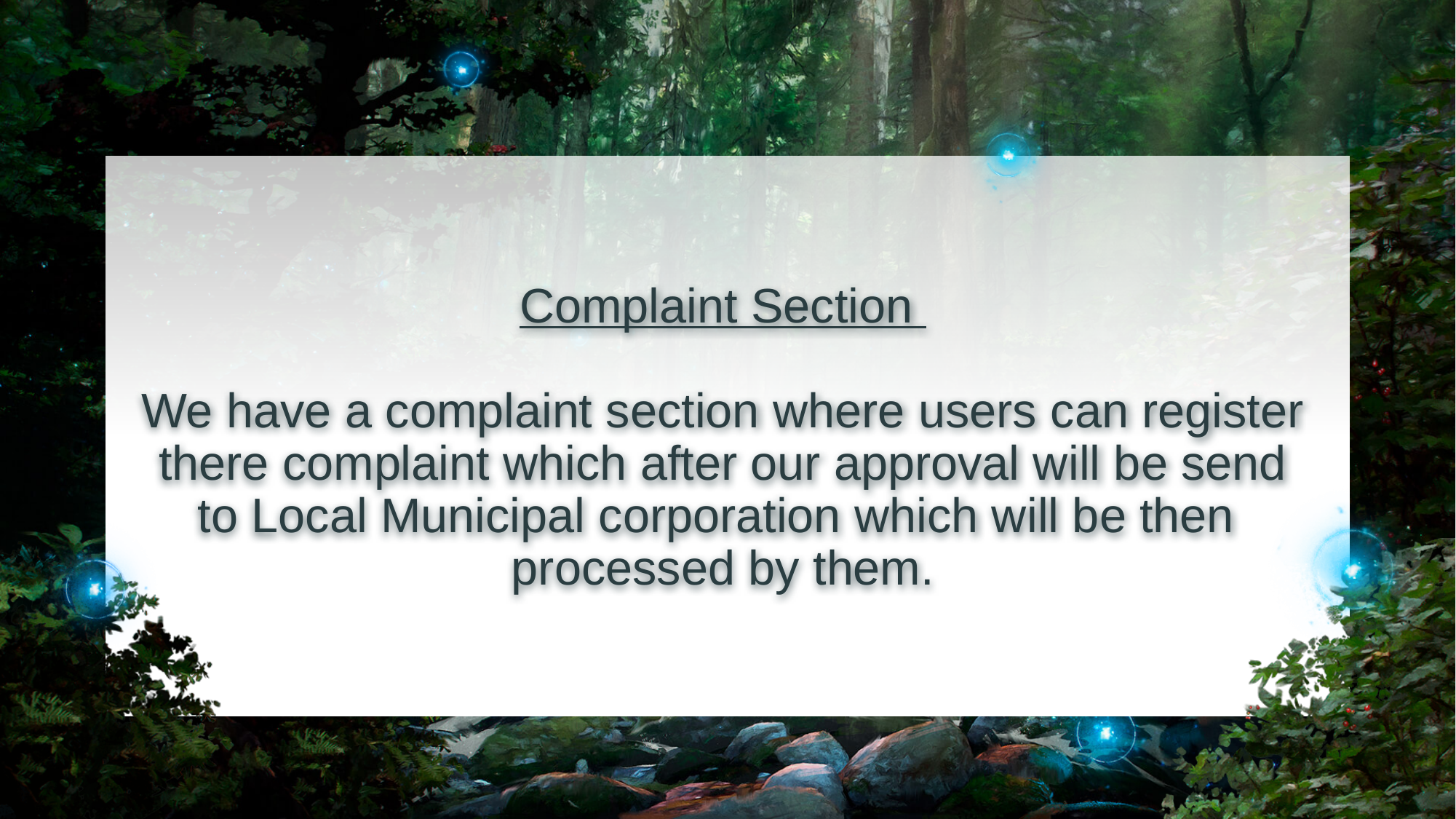

# Complaint Section We have a complaint section where users can register there complaint which after our approval will be send to Local Municipal corporation which will be then processed by them.